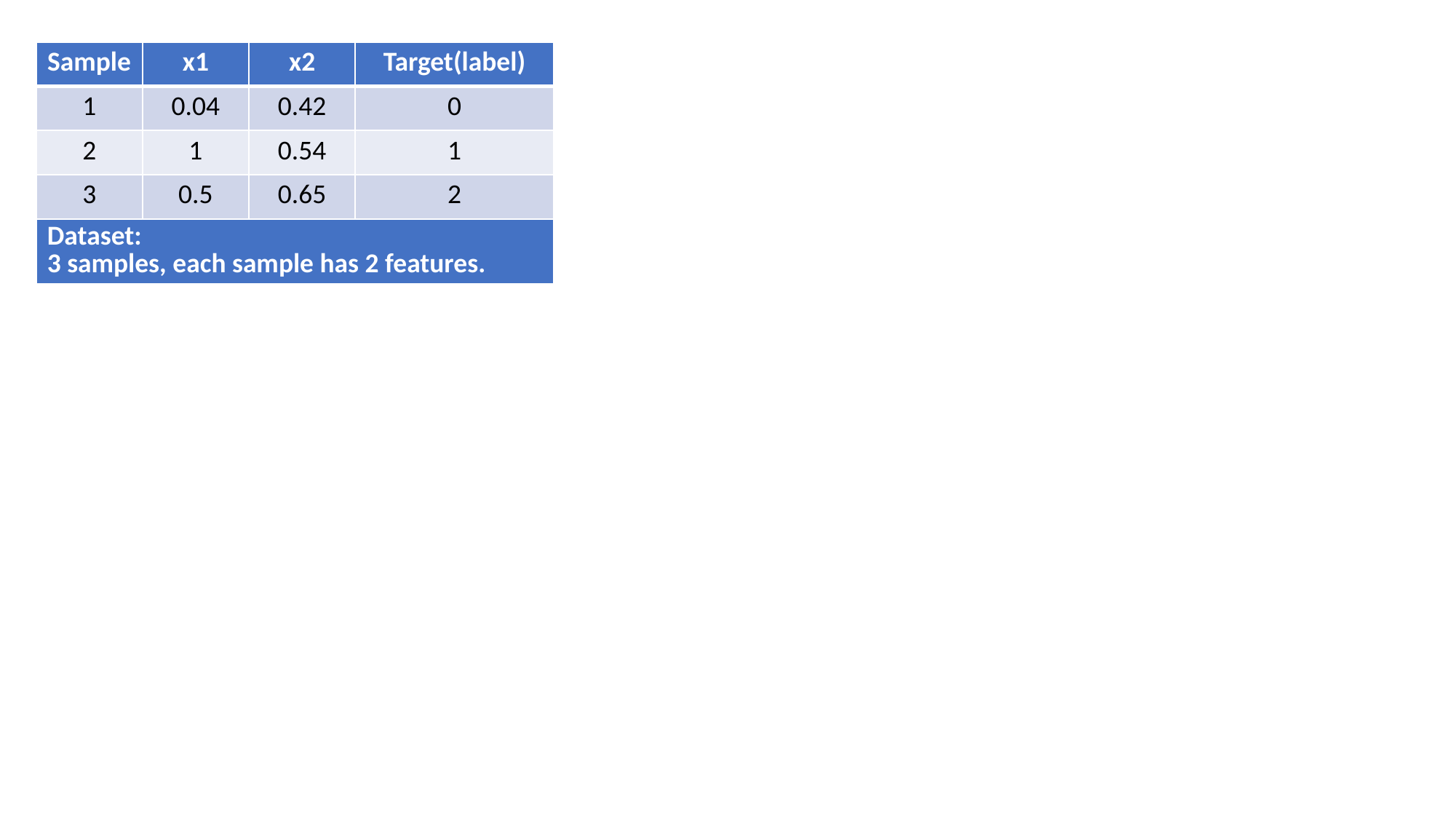

| Sample | x1 | x2 | Target(label) |
| --- | --- | --- | --- |
| 1 | 0.04 | 0.42 | 0 |
| 2 | 1 | 0.54 | 1 |
| 3 | 0.5 | 0.65 | 2 |
| Dataset: 3 samples, each sample has 2 features. |
| --- |